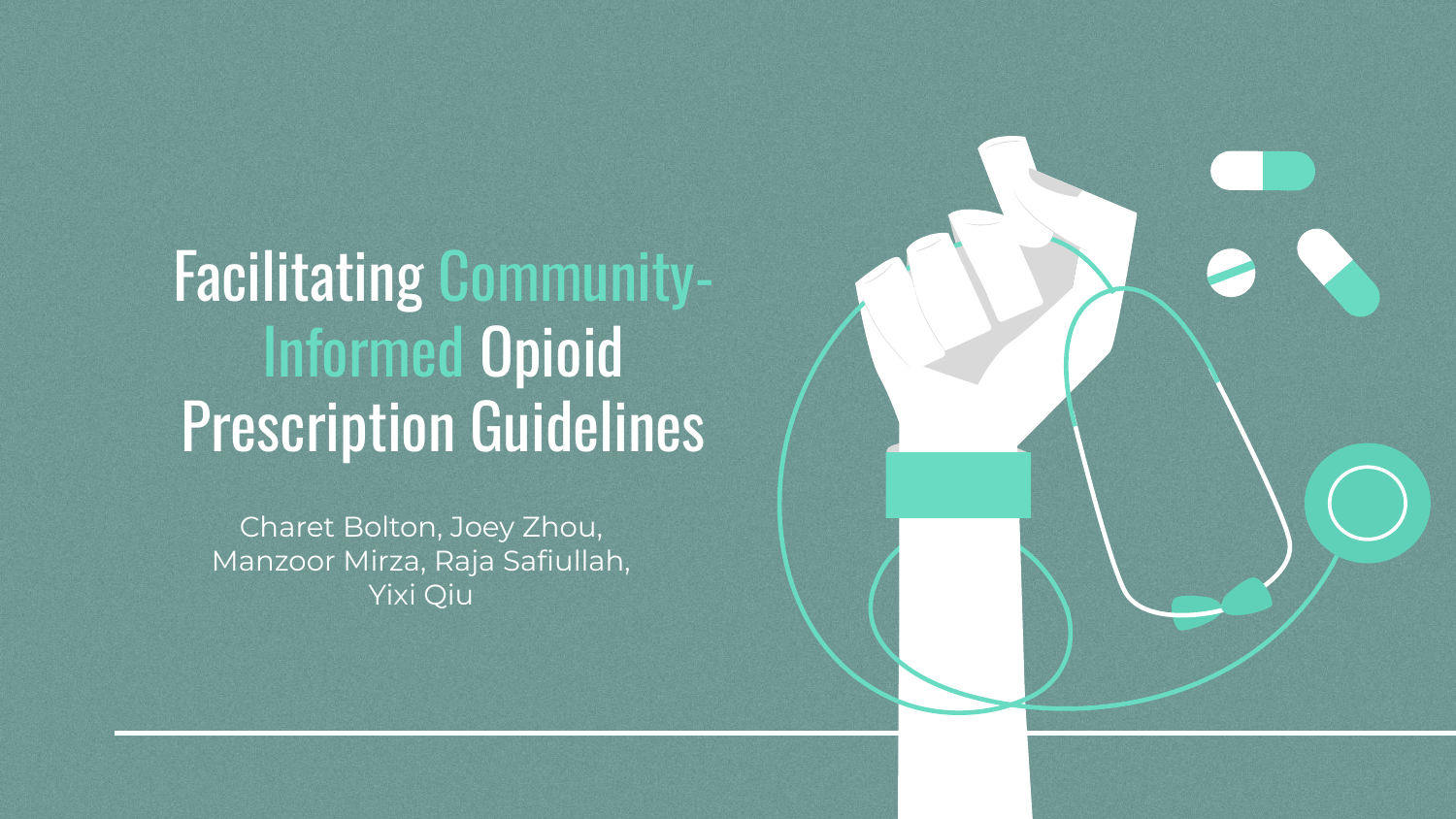

# Facilitating Community-
Informed Opioid Prescription Guidelines

Charet Bolton, Joey Zhou, Manzoor Mirza, Raja Safiullah, Yixi Qiu